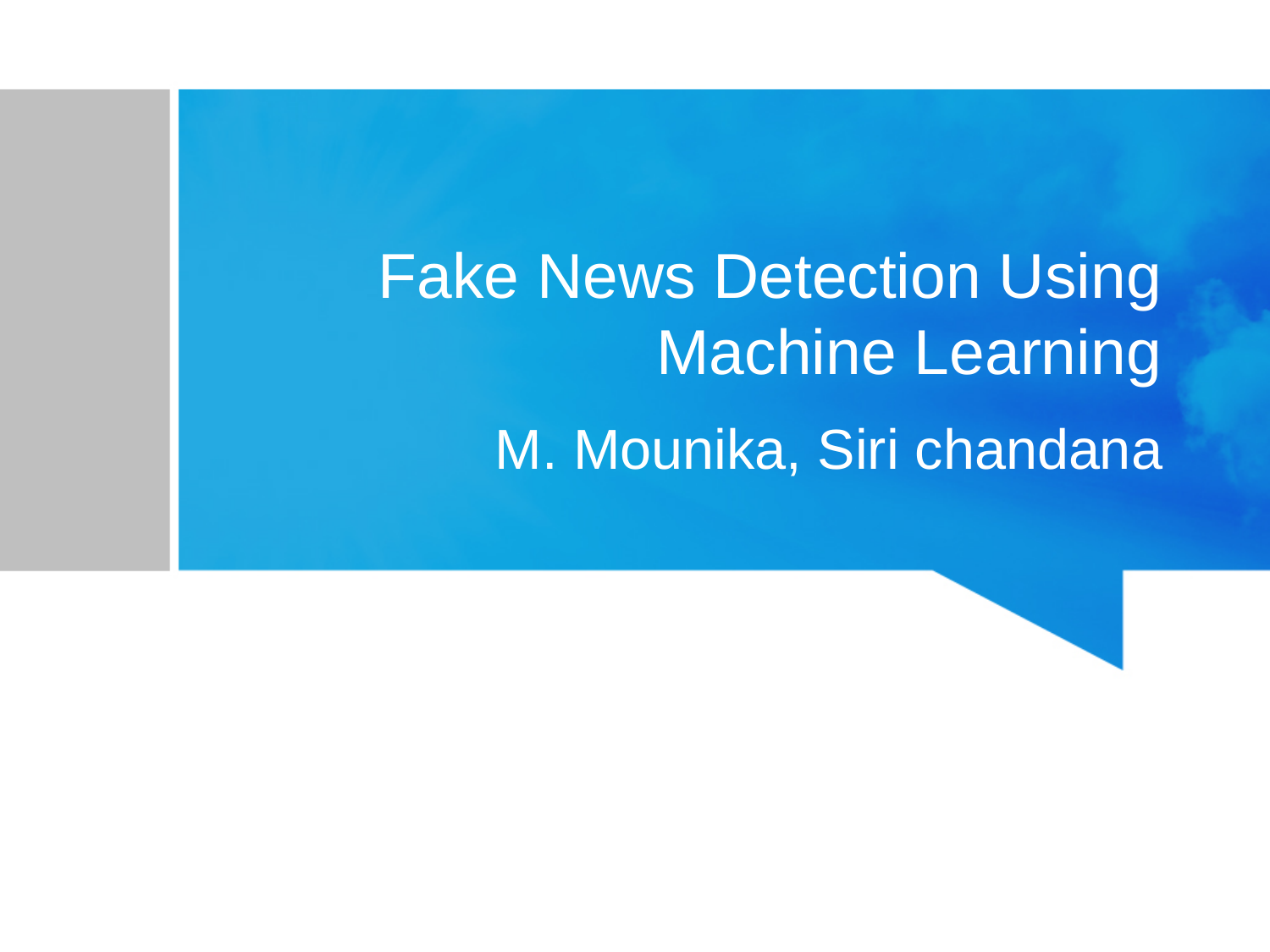

# Fake News Detection Using Machine Learning
M. Mounika, Siri chandana